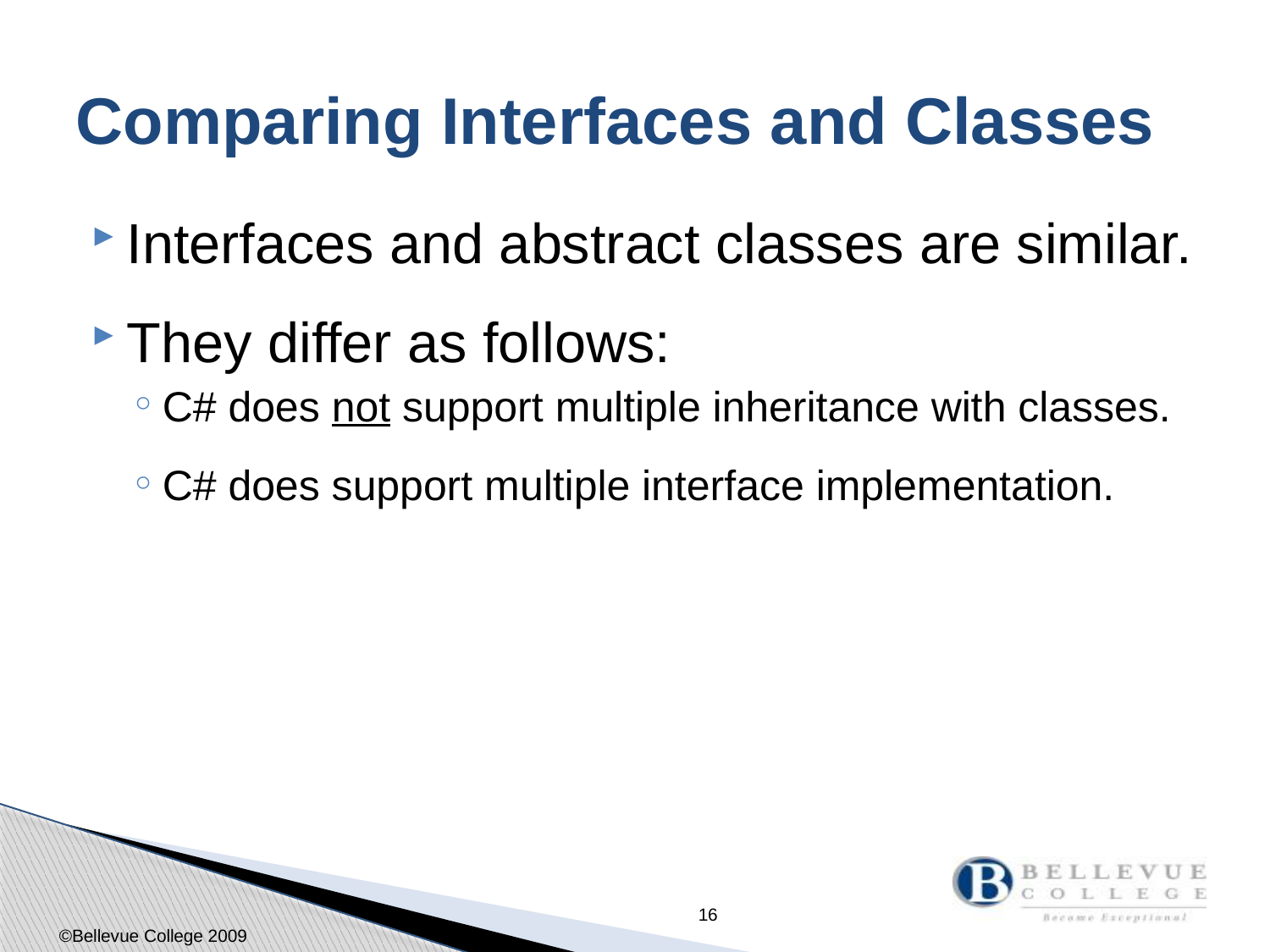

# Comparing Interfaces and Classes
Interfaces and abstract classes are similar.

They differ as follows:
C# does not support multiple inheritance with classes.

C# does support multiple interface implementation.
16
©Bellevue College 2009